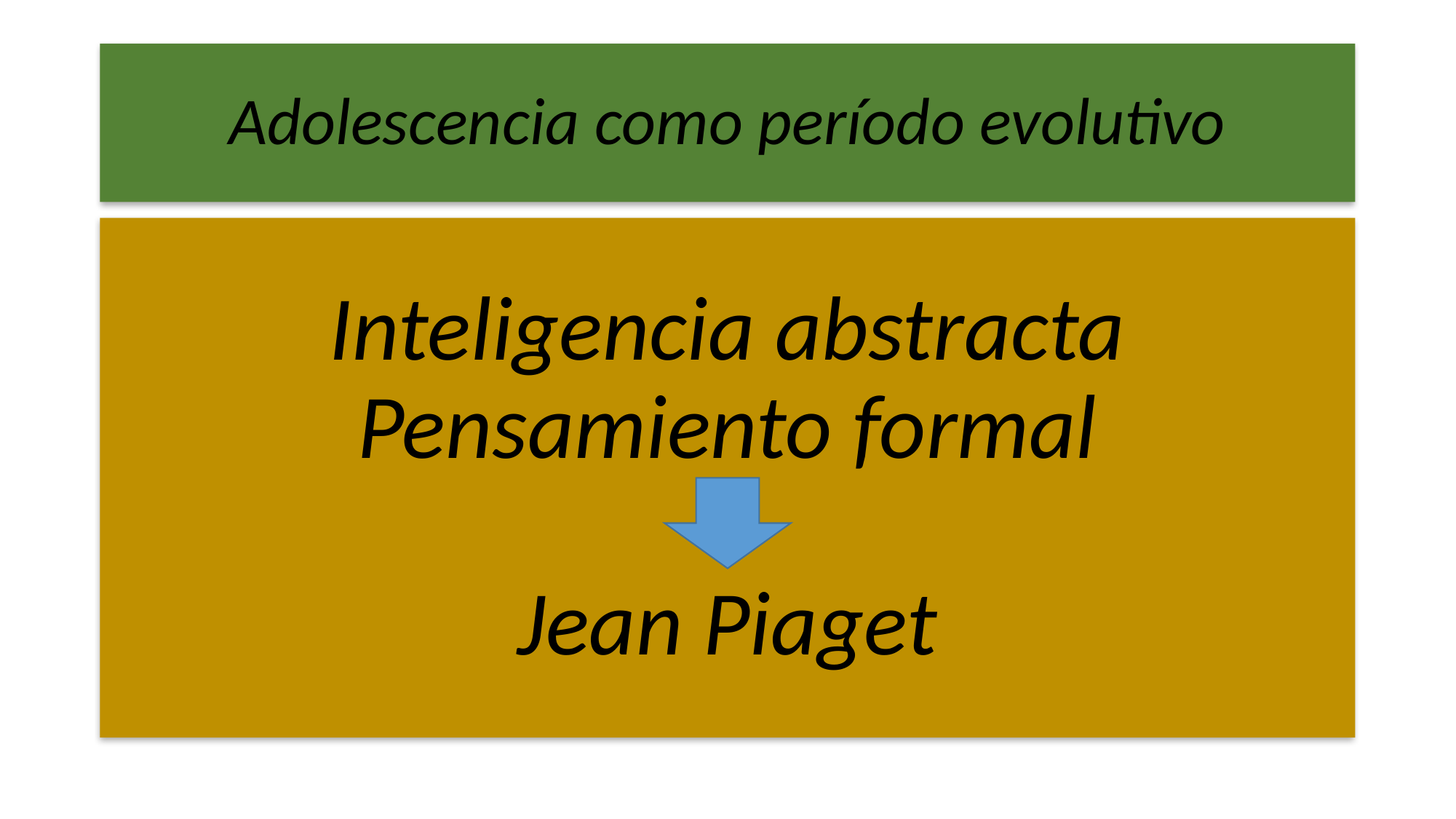

# Adolescencia como período evolutivo
Inteligencia abstracta
Pensamiento formal

Jean Piaget